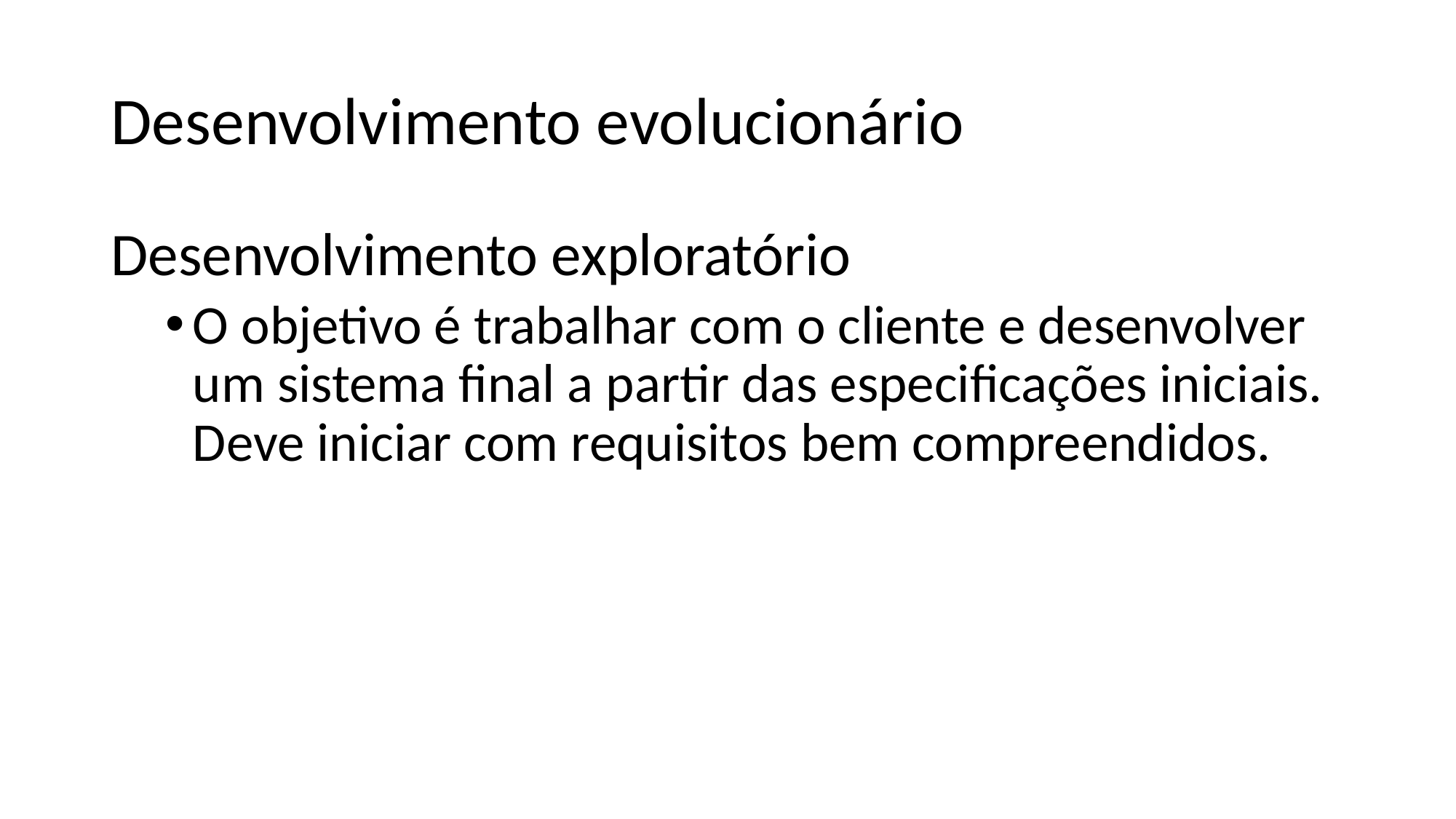

# Desenvolvimento evolucionário
Desenvolvimento exploratório
O objetivo é trabalhar com o cliente e desenvolver um sistema final a partir das especificações iniciais. Deve iniciar com requisitos bem compreendidos.